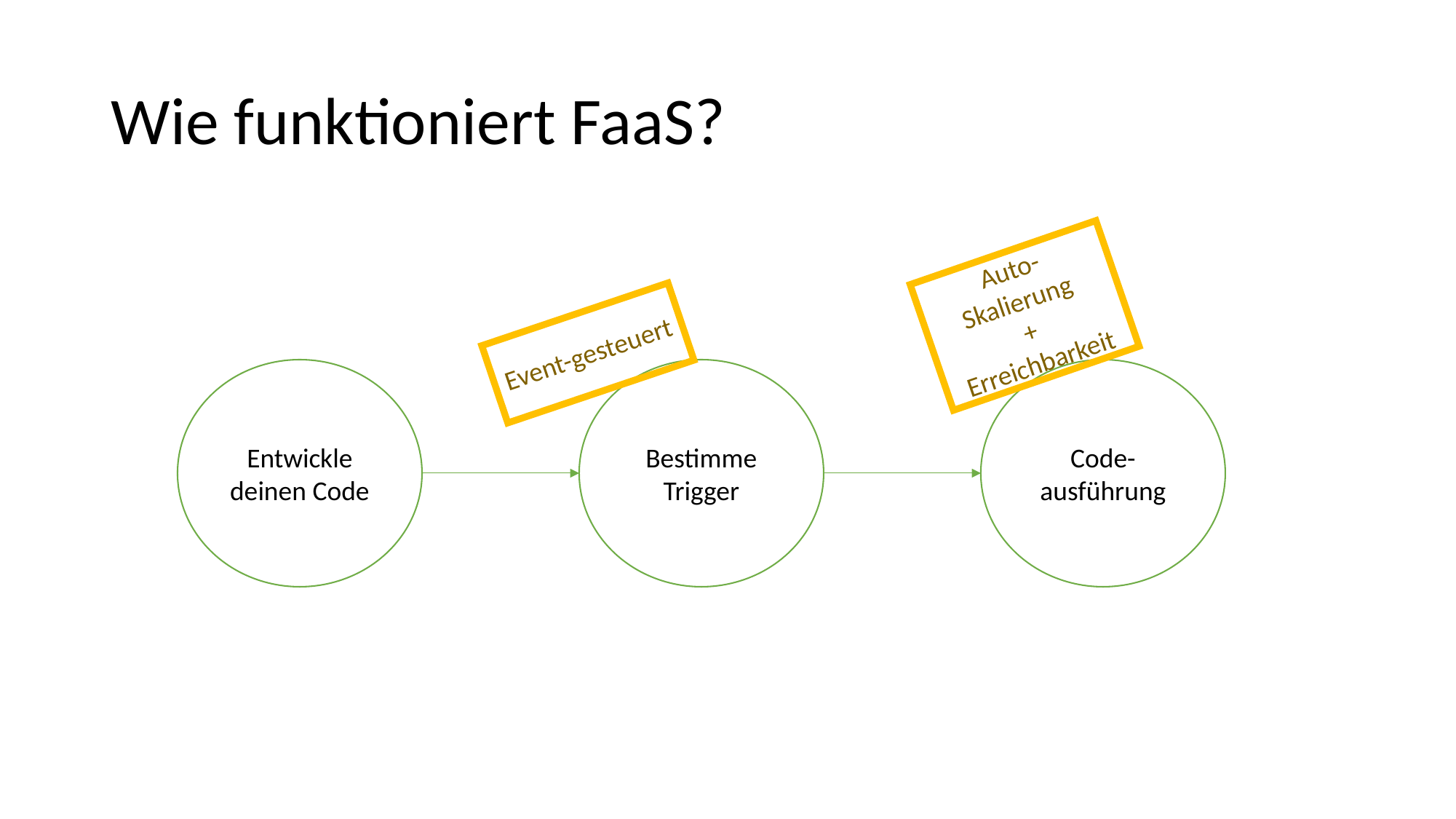

# Wie funktioniert FaaS?

Auto-Skalierung
+
Erreichbarkeit
Event-gesteuert
Entwickle deinen Code
Bestimme Trigger
Code-ausführung